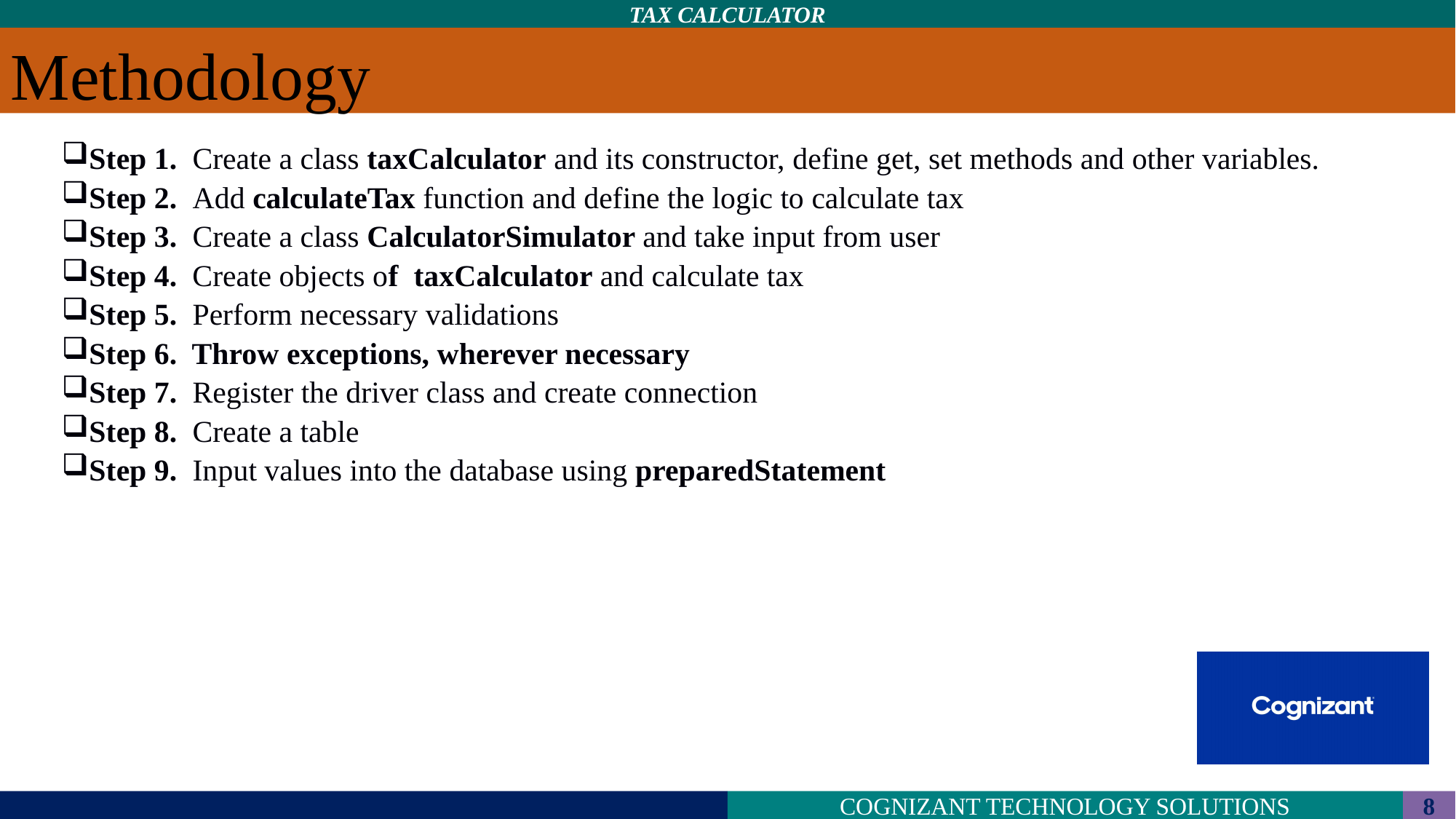

Methodology
Step 1.  Create a class taxCalculator and its constructor, define get, set methods and other variables.
Step 2.  Add calculateTax function and define the logic to calculate tax
Step 3.  Create a class CalculatorSimulator and take input from user
Step 4.  Create objects of  taxCalculator and calculate tax
Step 5.  Perform necessary validations
Step 6.  Throw exceptions, wherever necessary
Step 7.  Register the driver class and create connection
Step 8.  Create a table
Step 9.  Input values into the database using preparedStatement